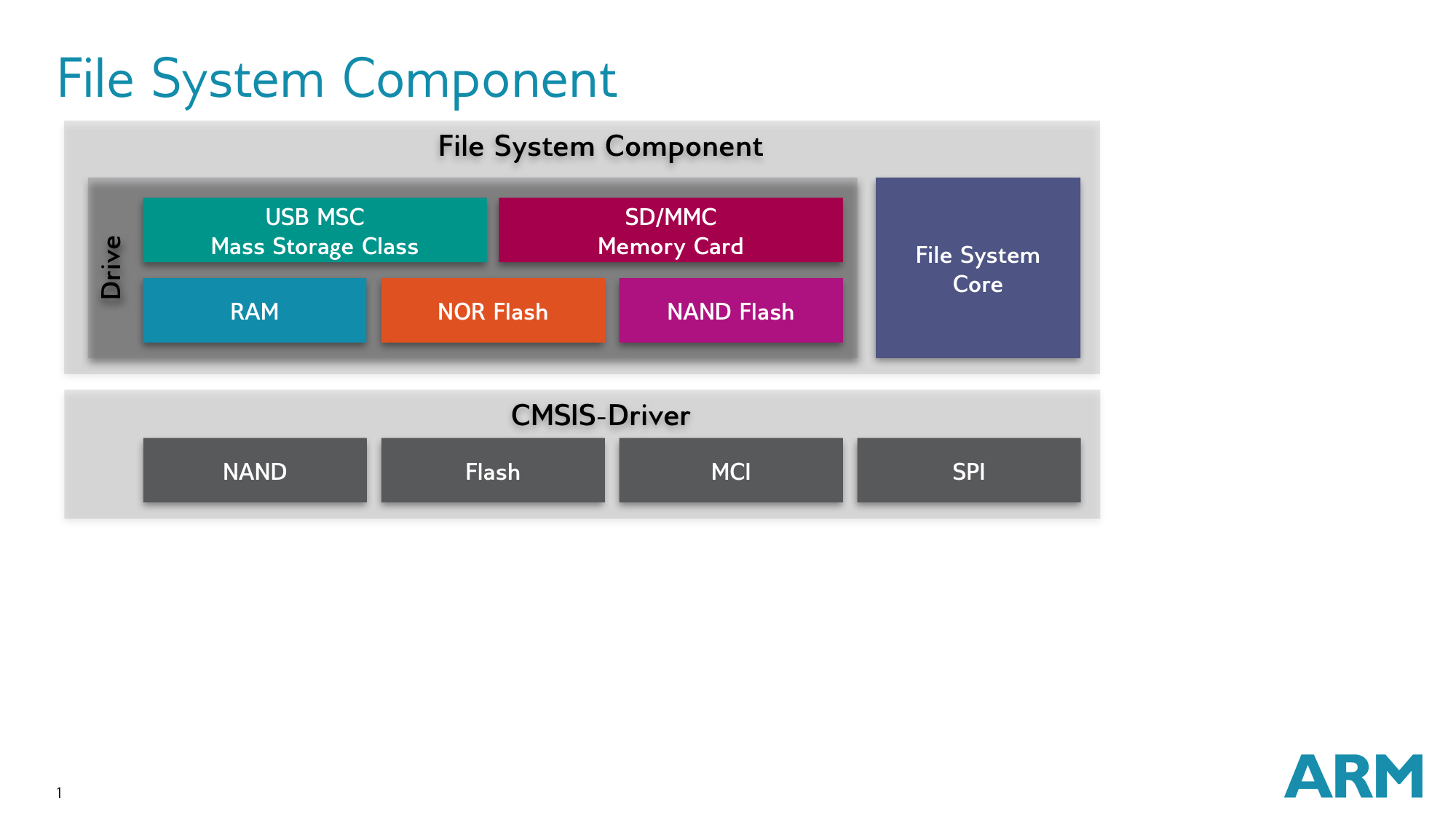

# File System Component
    File System Component
Drive
File System Core
USB MSC
Mass Storage Class
SD/MMC
Memory Card
RAM
NOR Flash
NAND Flash
    CMSIS-Driver
NAND
Flash
MCI
SPI